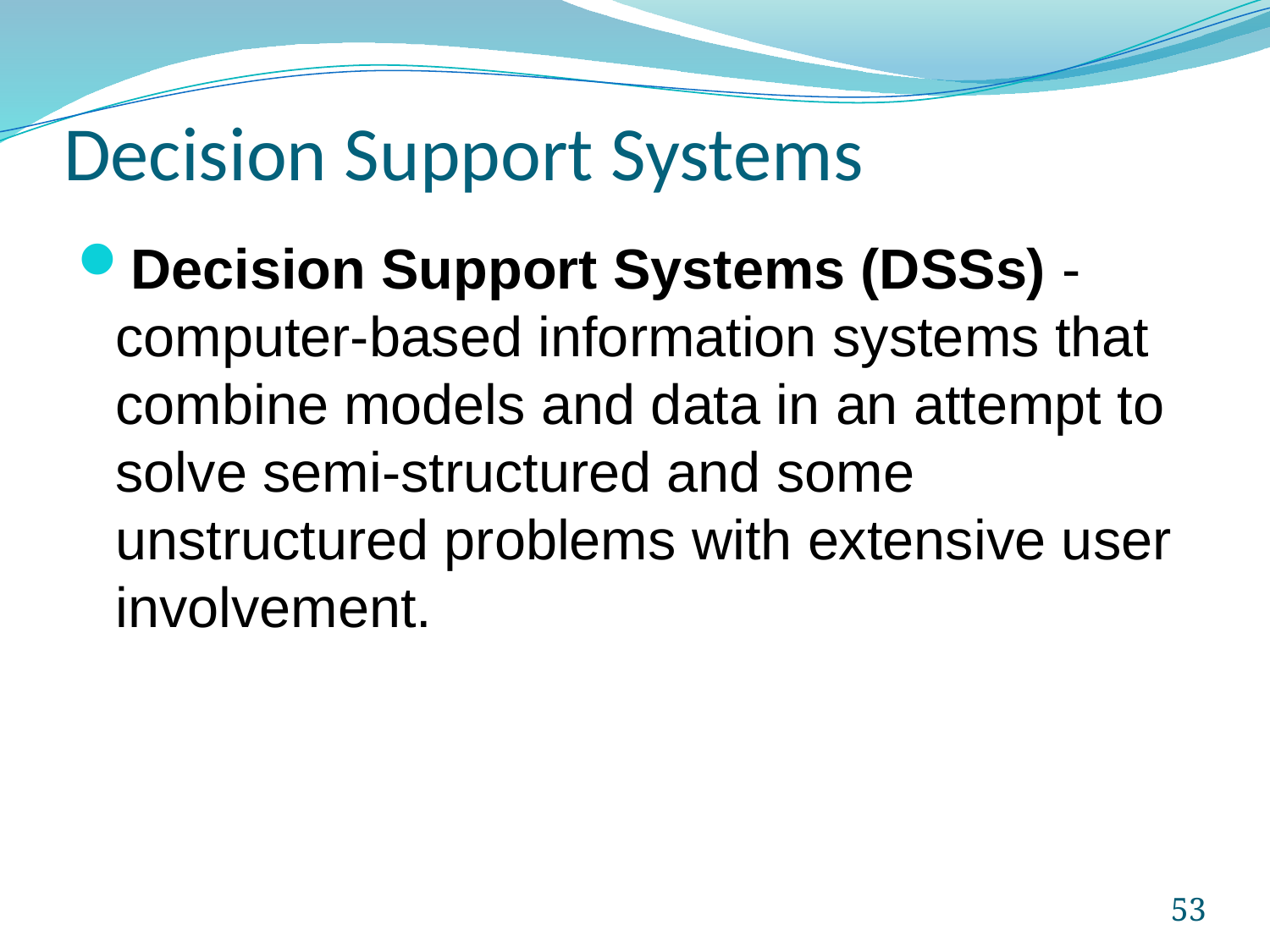

# Decision Support Systems
Decision Support Systems (DSSs) - computer-based information systems that combine models and data in an attempt to solve semi-structured and some unstructured problems with extensive user involvement.

53